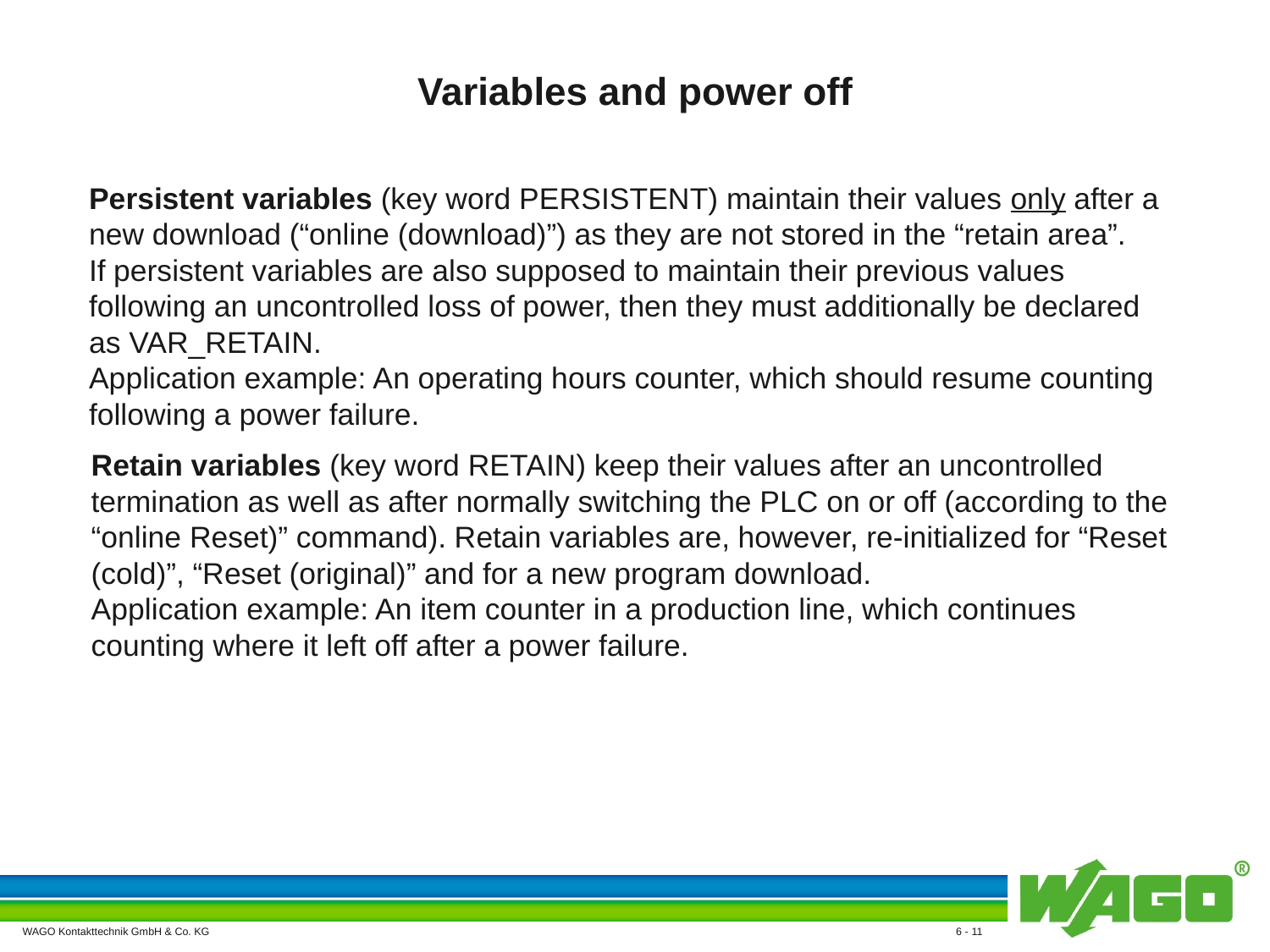

# Variables and power off
Persistent variables (key word PERSISTENT) maintain their values only after a new download (“online (download)”) as they are not stored in the “retain area”.
If persistent variables are also supposed to maintain their previous values following an uncontrolled loss of power, then they must additionally be declared as VAR_RETAIN.
Application example: An operating hours counter, which should resume counting following a power failure.
Retain variables (key word RETAIN) keep their values after an uncontrolled termination as well as after normally switching the PLC on or off (according to the “online Reset)” command). Retain variables are, however, re-initialized for “Reset (cold)”, “Reset (original)” and for a new program download.
Application example: An item counter in a production line, which continues counting where it left off after a power failure.